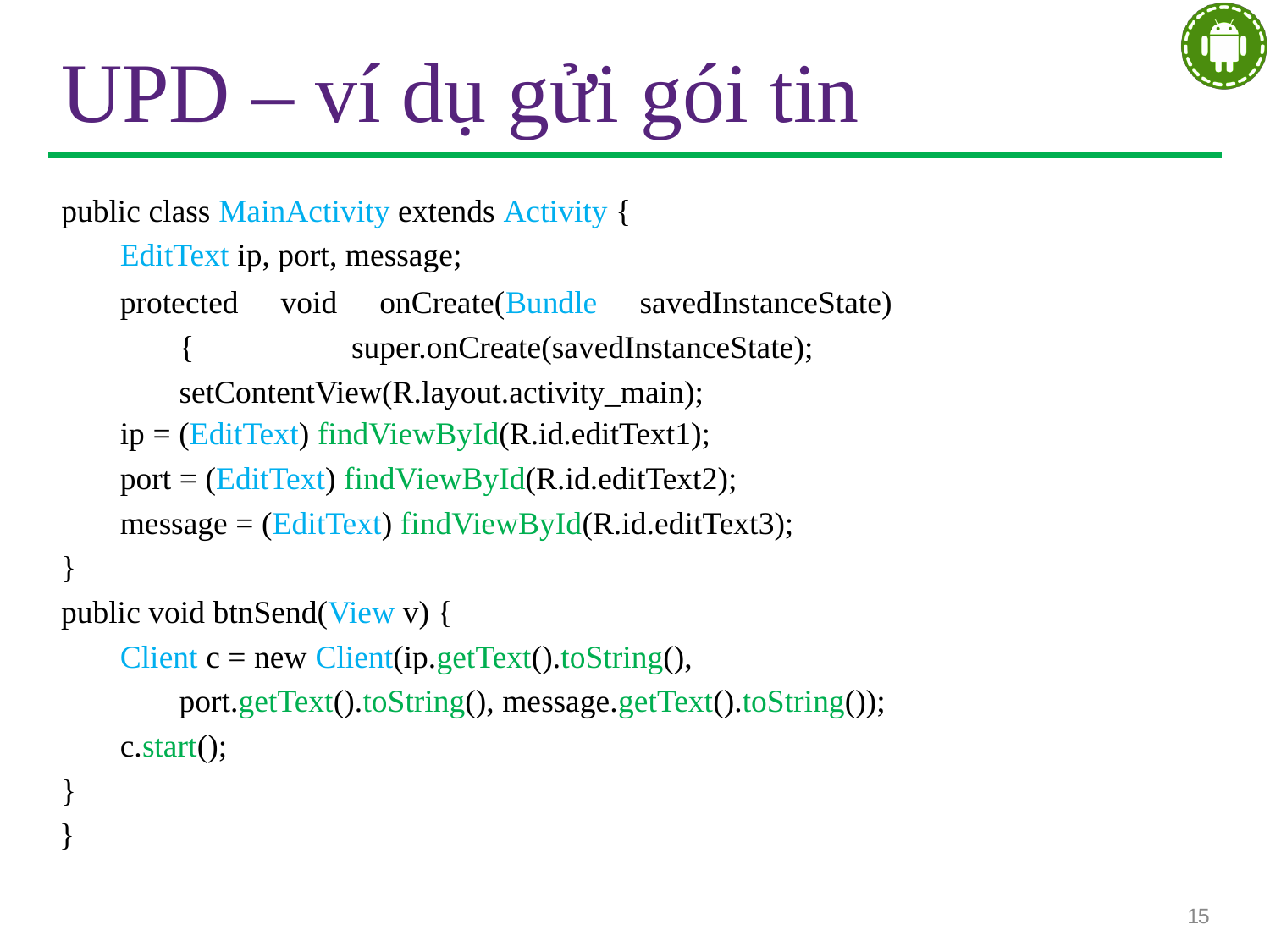

# UPD – ví dụ gửi gói tin

public class MainActivity extends Activity {
EditText ip, port, message;
protected void onCreate(Bundle savedInstanceState) {  super.onCreate(savedInstanceState);  setContentView(R.layout.activity_main);
ip = (EditText) findViewById(R.id.editText1);
port = (EditText) findViewById(R.id.editText2);
message = (EditText) findViewById(R.id.editText3);
}
public void btnSend(View v) {
Client c = new Client(ip.getText().toString(),
port.getText().toString(), message.getText().toString());
c.start();
}
}
15